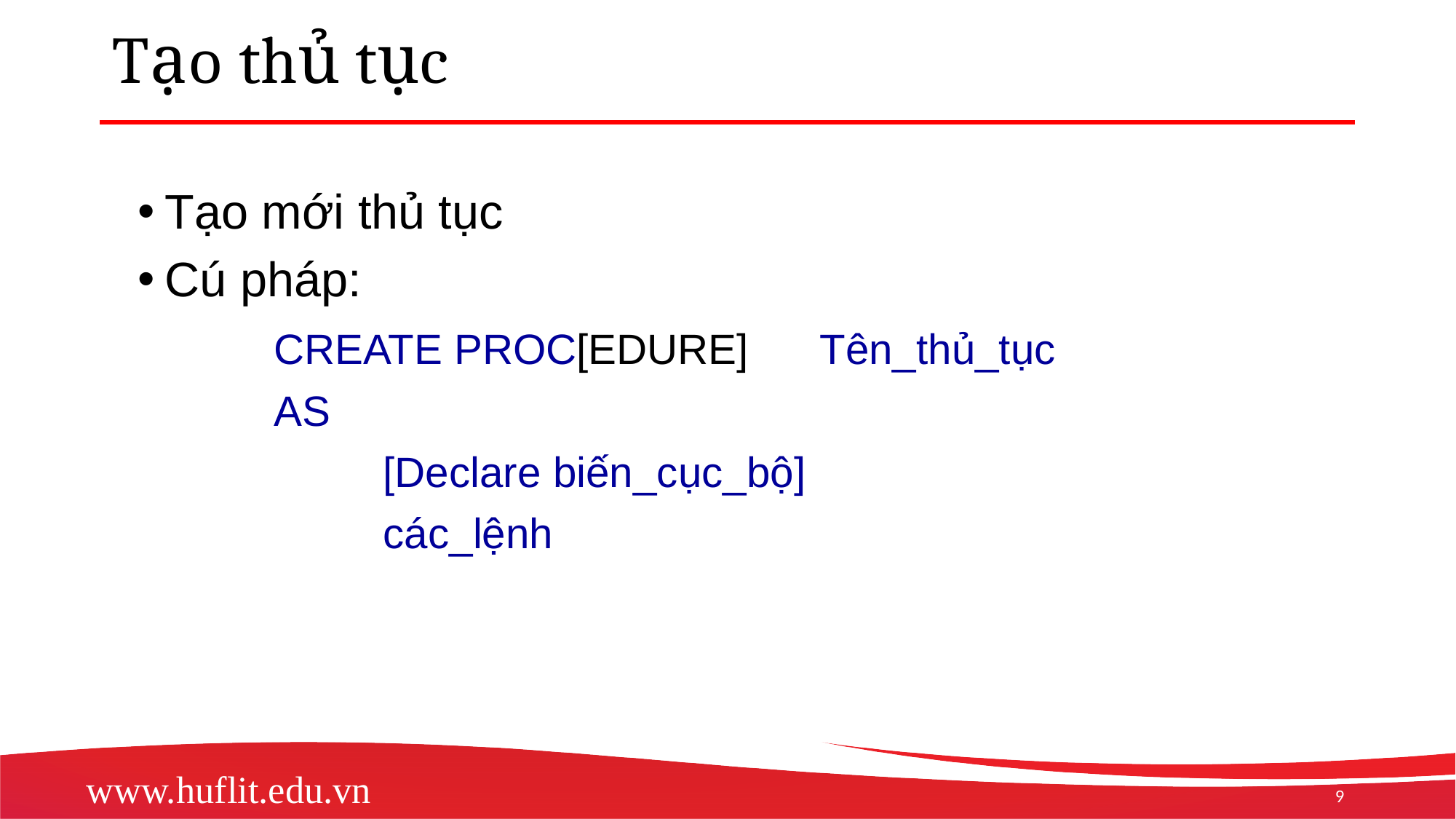

# Tạo thủ tục
Tạo mới thủ tục
Cú pháp:
		CREATE PROC[EDURE] 	Tên_thủ_tục
		AS
			[Declare biến_cục_bộ]
			các_lệnh

9